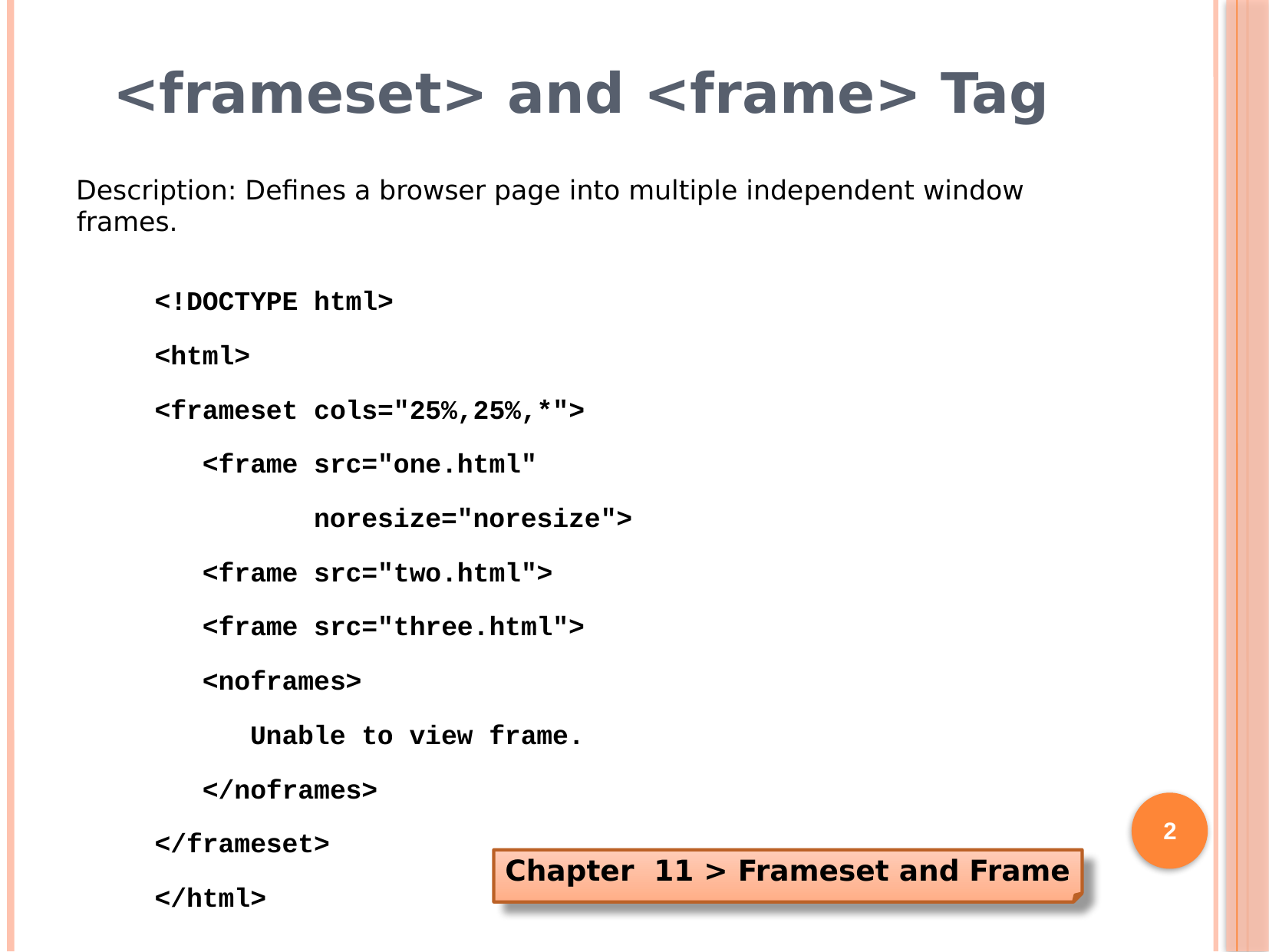

# <frameset> and <frame> Tag
Description: Defines a browser page into multiple independent window frames.

<!DOCTYPE html>
<html>
<frameset cols="25%,25%,*">
   <frame src="one.html"
          noresize="noresize">
   <frame src="two.html">
   <frame src="three.html">
   <noframes>
      Unable to view frame.
   </noframes>
</frameset>
</html>
2
Chapter  11 > Frameset and Frame